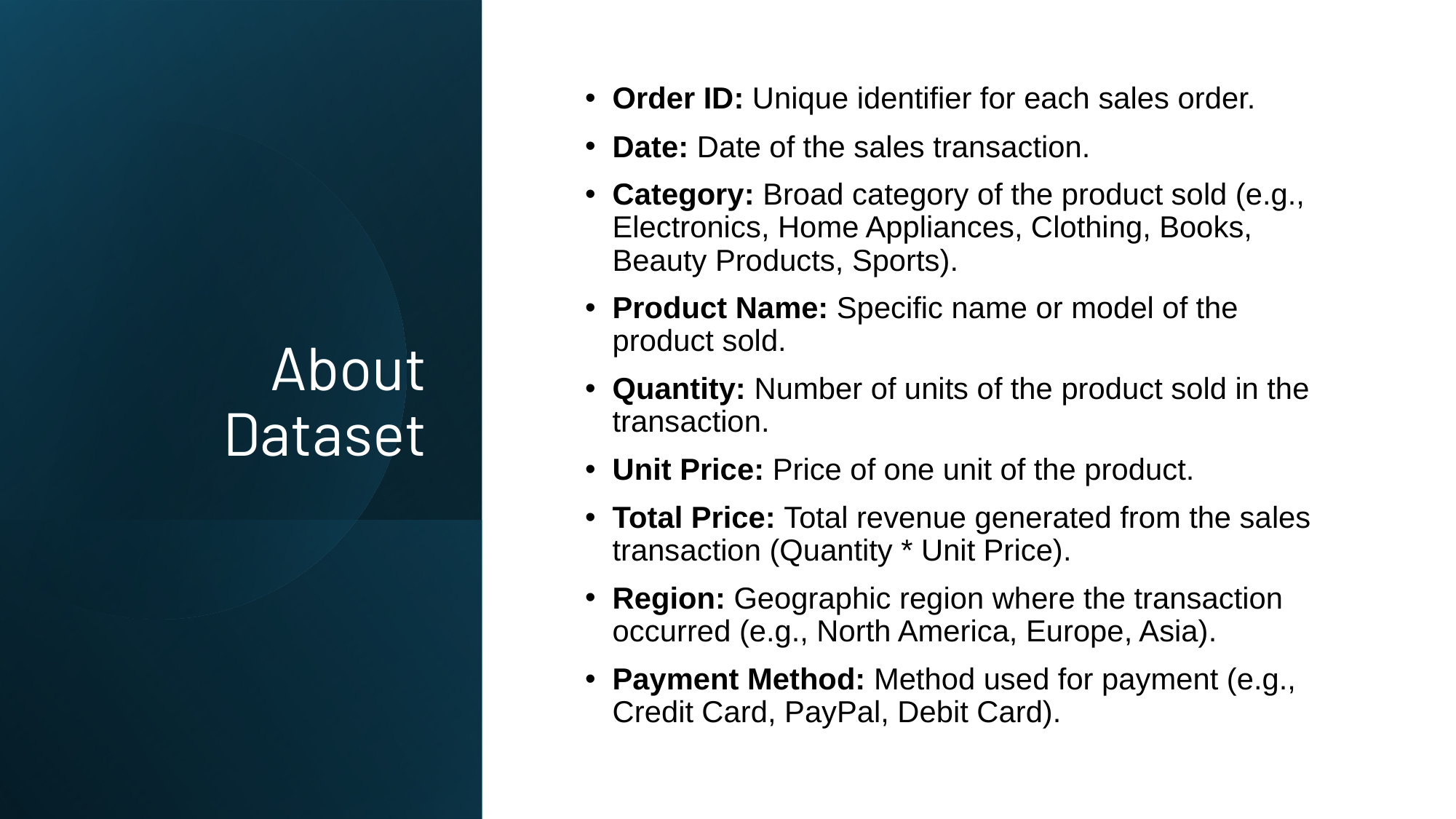

# About Dataset
Order ID: Unique identifier for each sales order.
Date: Date of the sales transaction.
Category: Broad category of the product sold (e.g., Electronics, Home Appliances, Clothing, Books, Beauty Products, Sports).
Product Name: Specific name or model of the product sold.
Quantity: Number of units of the product sold in the transaction.
Unit Price: Price of one unit of the product.
Total Price: Total revenue generated from the sales transaction (Quantity * Unit Price).
Region: Geographic region where the transaction occurred (e.g., North America, Europe, Asia).
Payment Method: Method used for payment (e.g., Credit Card, PayPal, Debit Card).